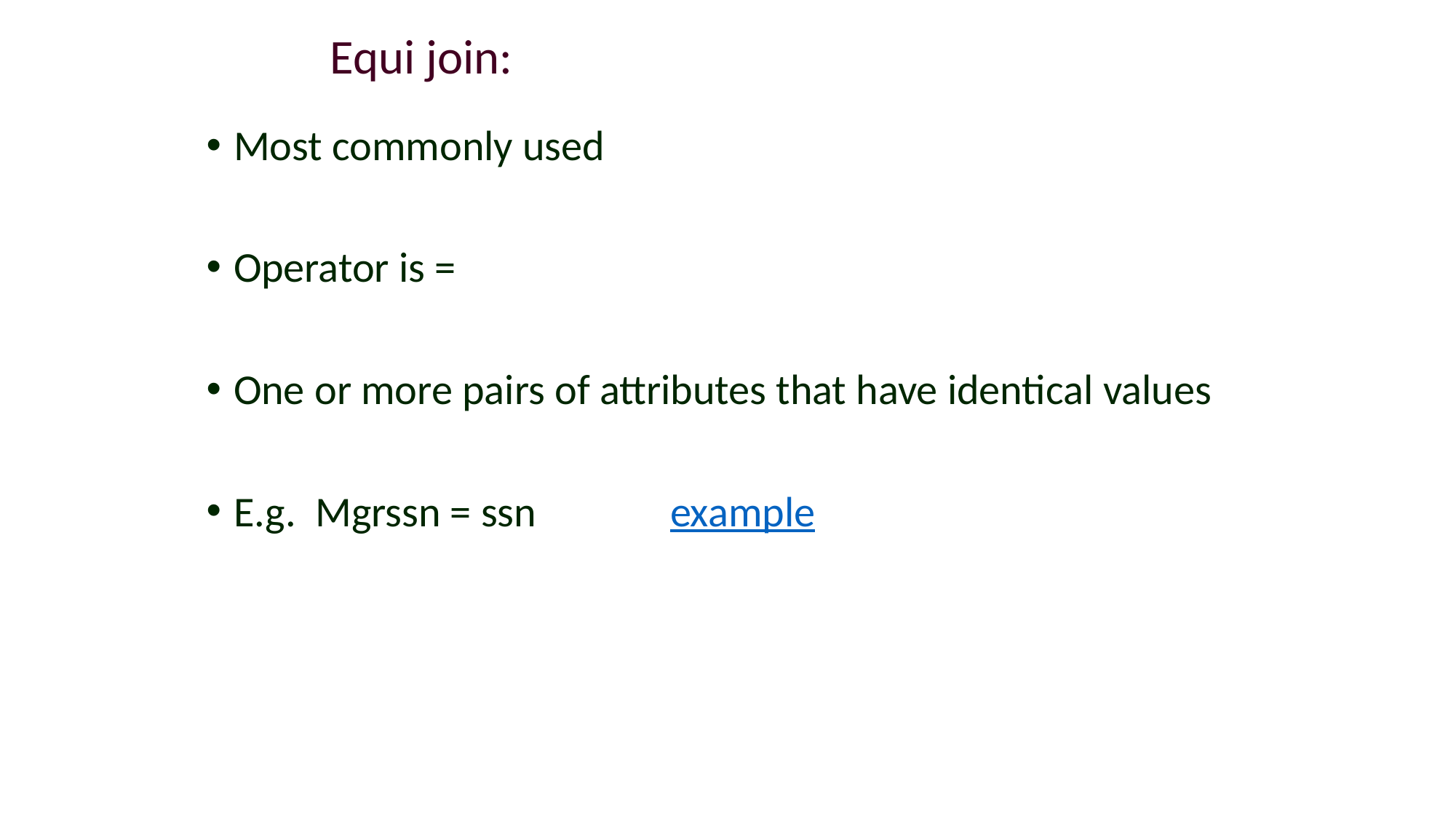

# Equi join:
Most commonly used

Operator is =

One or more pairs of attributes that have identical values

E.g.  Mgrssn = ssn		example